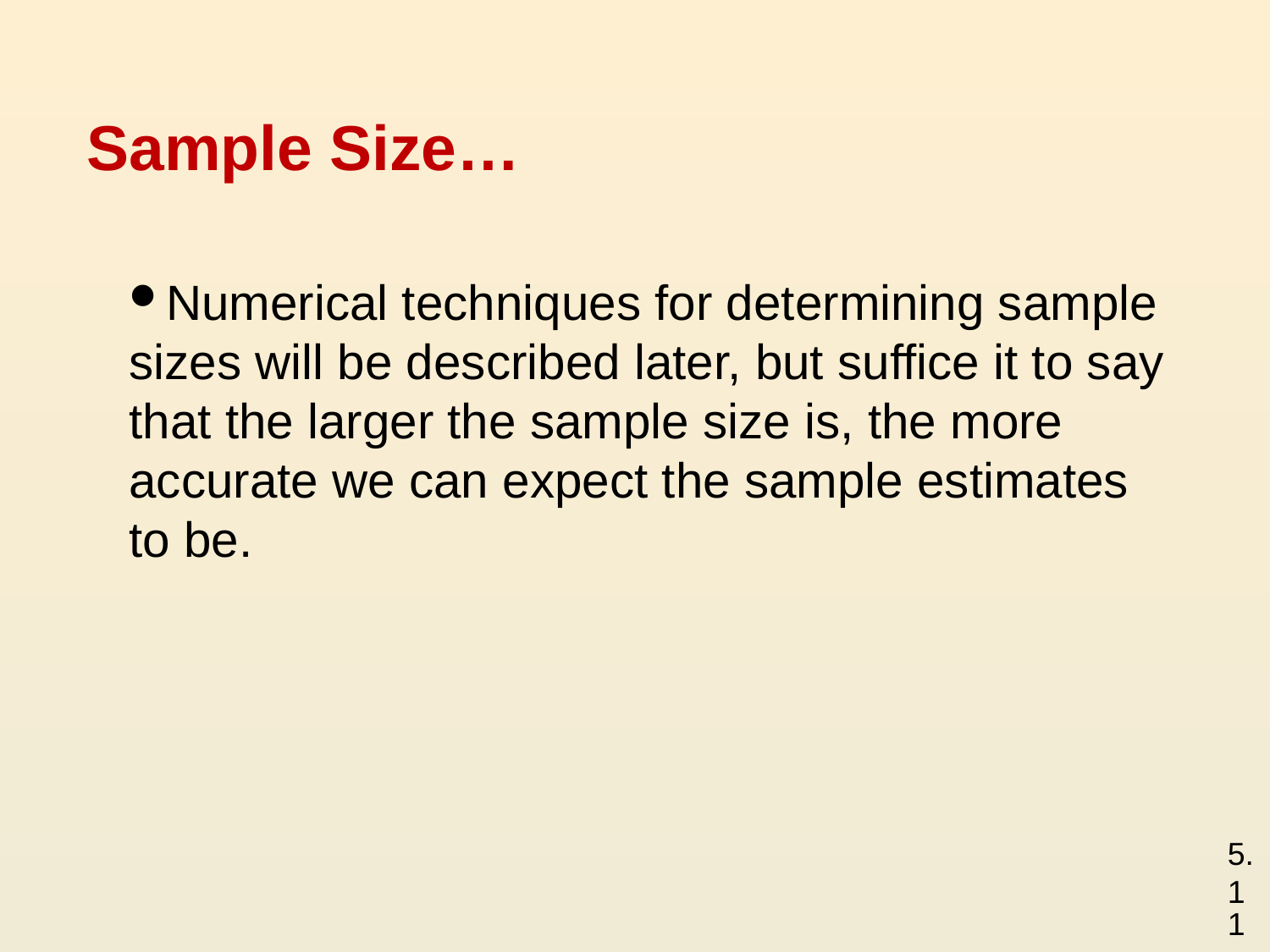

# Sample Size…
Numerical techniques for determining sample sizes will be described later, but suffice it to say that the larger the sample size is, the more accurate we can expect the sample estimates to be.
5.11